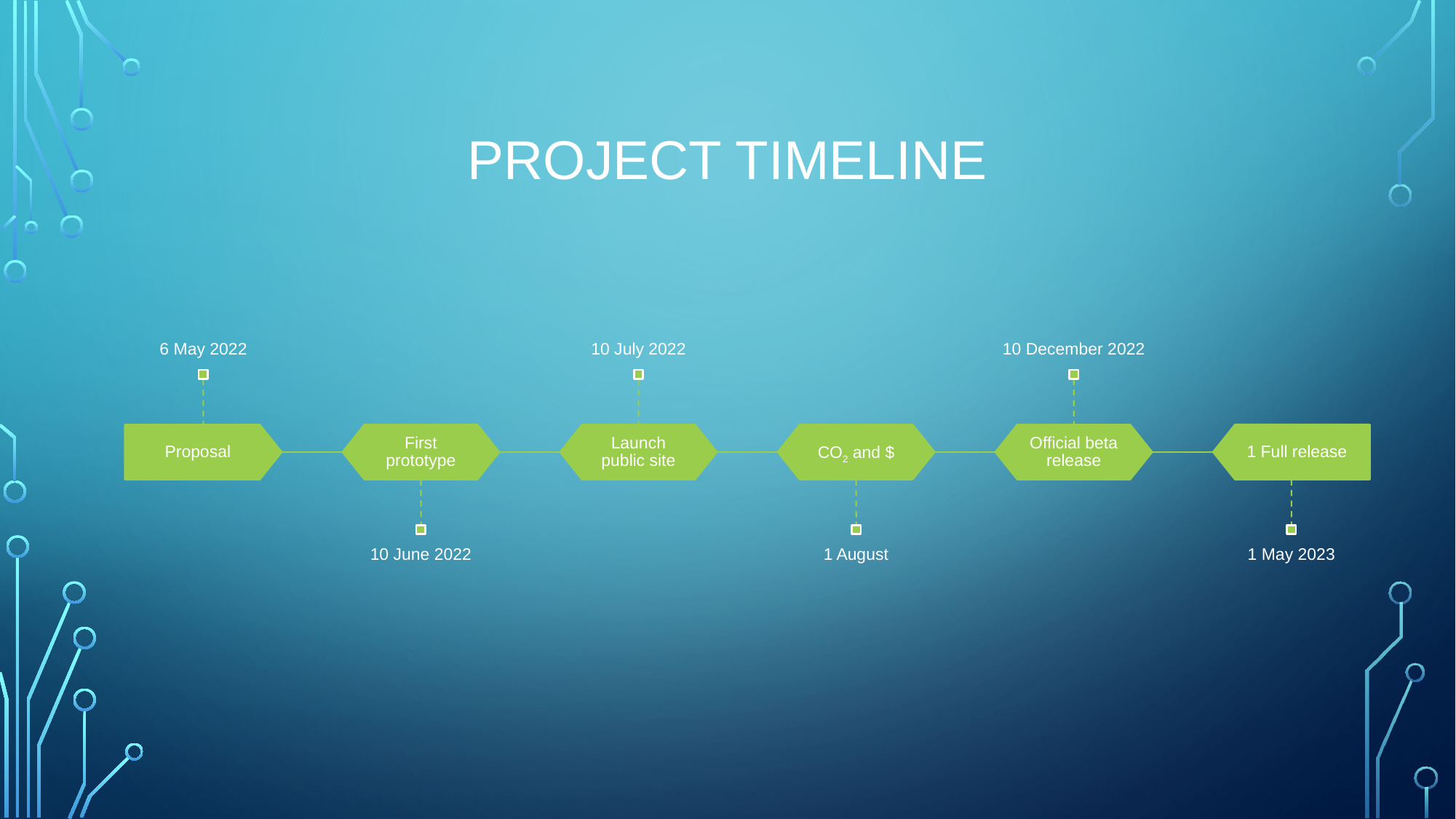

# Project timeline
Proposal
6 May 2022
First prototype
10 June 2022
Launch public site
10 July 2022
CO2 and $
1 August
Official beta release
10 December 2022
1 Full release
1 May 2023